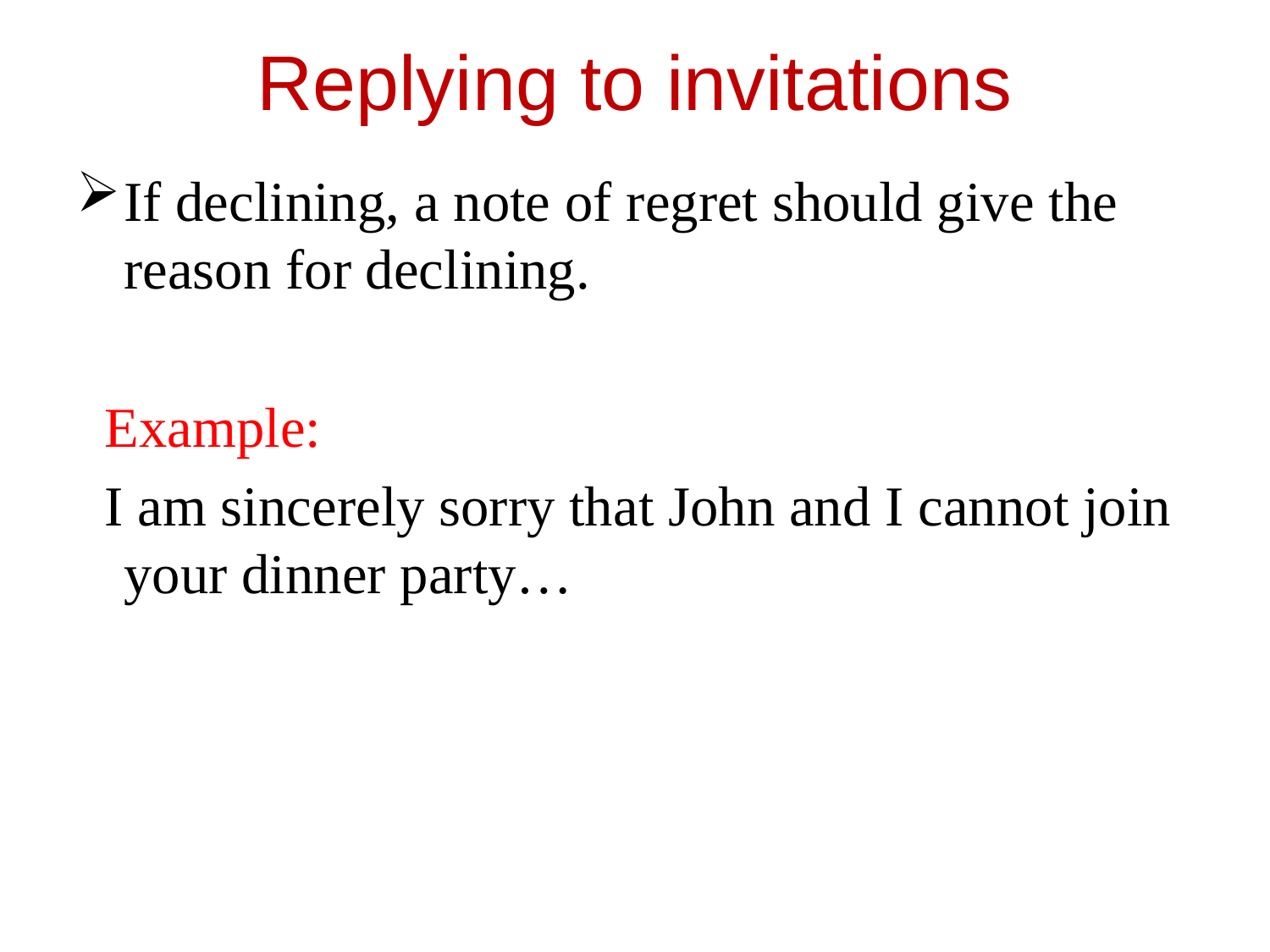

# Replying to invitations
If declining, a note of regret should give the reason for declining.

  Example:
  I am sincerely sorry that John and I cannot join your dinner party…